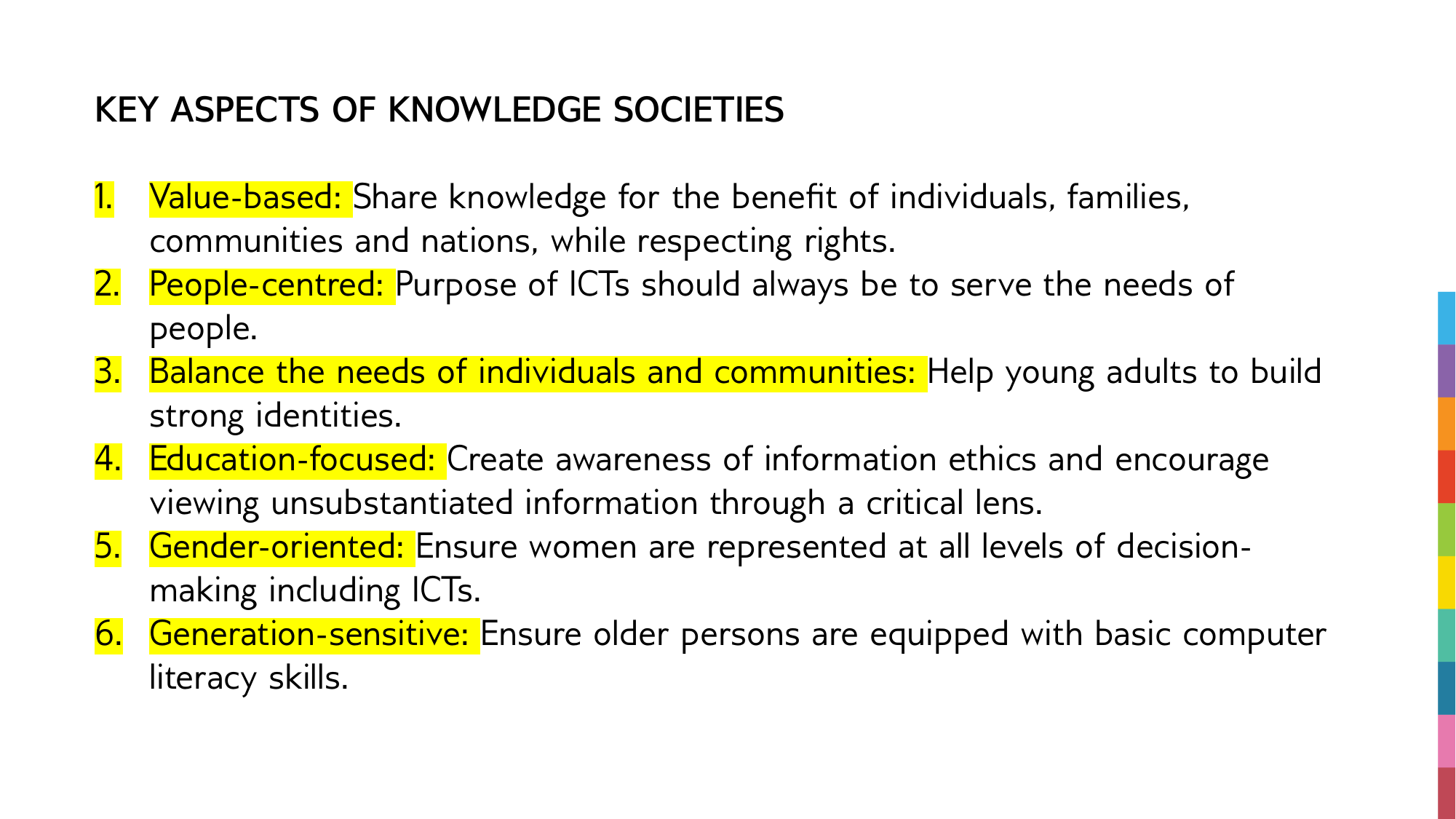

# KEY ASPECTS OF KNOWLEDGE SOCIETIES
Value-based: Share knowledge for the benefit of individuals, families, communities and nations, while respecting rights.
People-centred: Purpose of ICTs should always be to serve the needs of people.
Balance the needs of individuals and communities: Help young adults to build strong identities.
Education-focused: Create awareness of information ethics and encourage viewing unsubstantiated information through a critical lens.
Gender-oriented: Ensure women are represented at all levels of decision-making including ICTs.
Generation-sensitive: Ensure older persons are equipped with basic computer literacy skills.